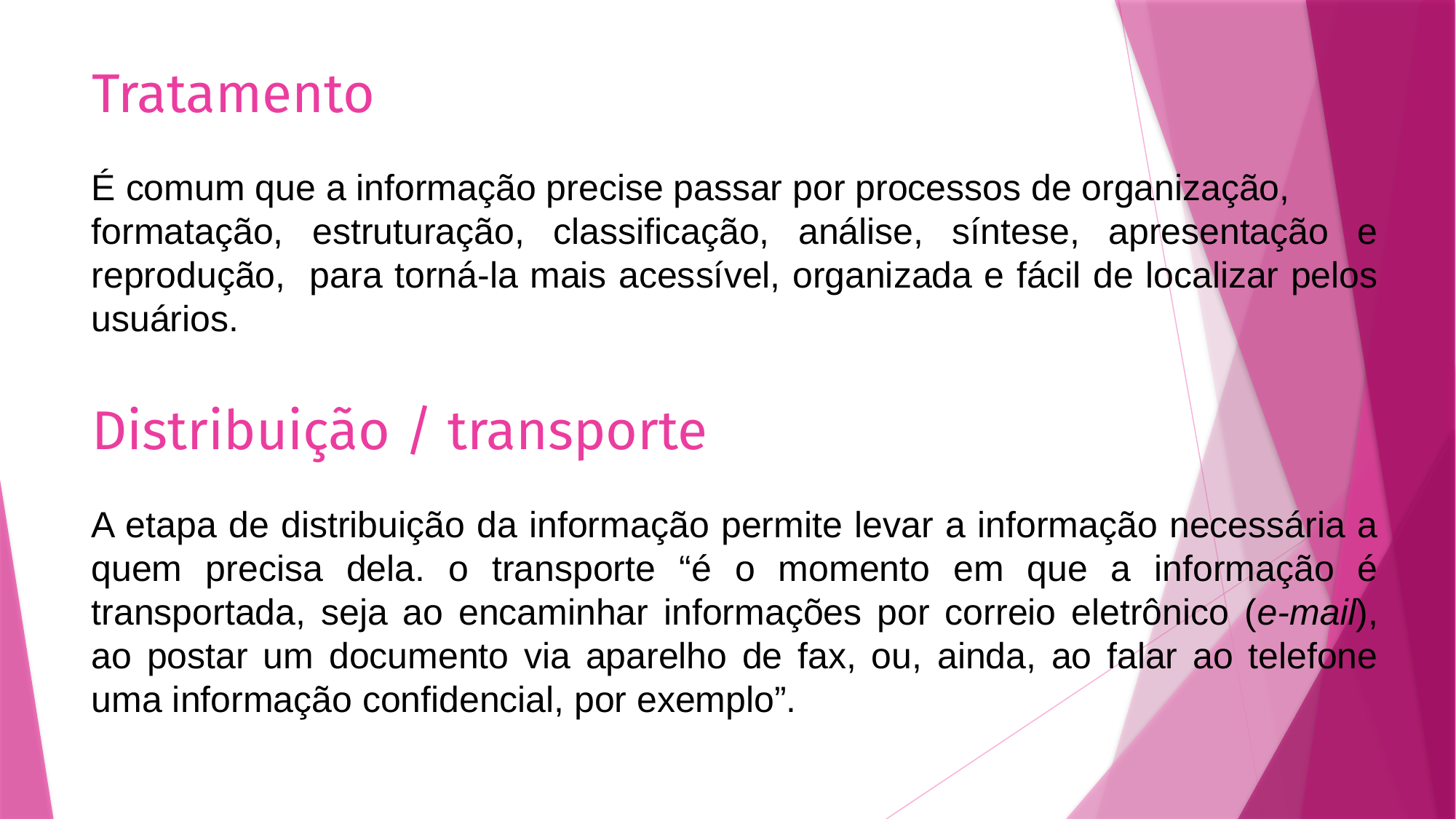

# Tratamento
É comum que a informação precise passar por processos de organização,
formatação, estruturação, classificação, análise, síntese, apresentação e reprodução,  para torná-la mais acessível, organizada e fácil de localizar pelos usuários.
Distribuição / transporte
A etapa de distribuição da informação permite levar a informação necessária a quem precisa dela. o transporte “é o momento em que a informação é transportada, seja ao encaminhar informações por correio eletrônico (e-mail), ao postar um documento via aparelho de fax, ou, ainda, ao falar ao telefone uma informação confidencial, por exemplo”.